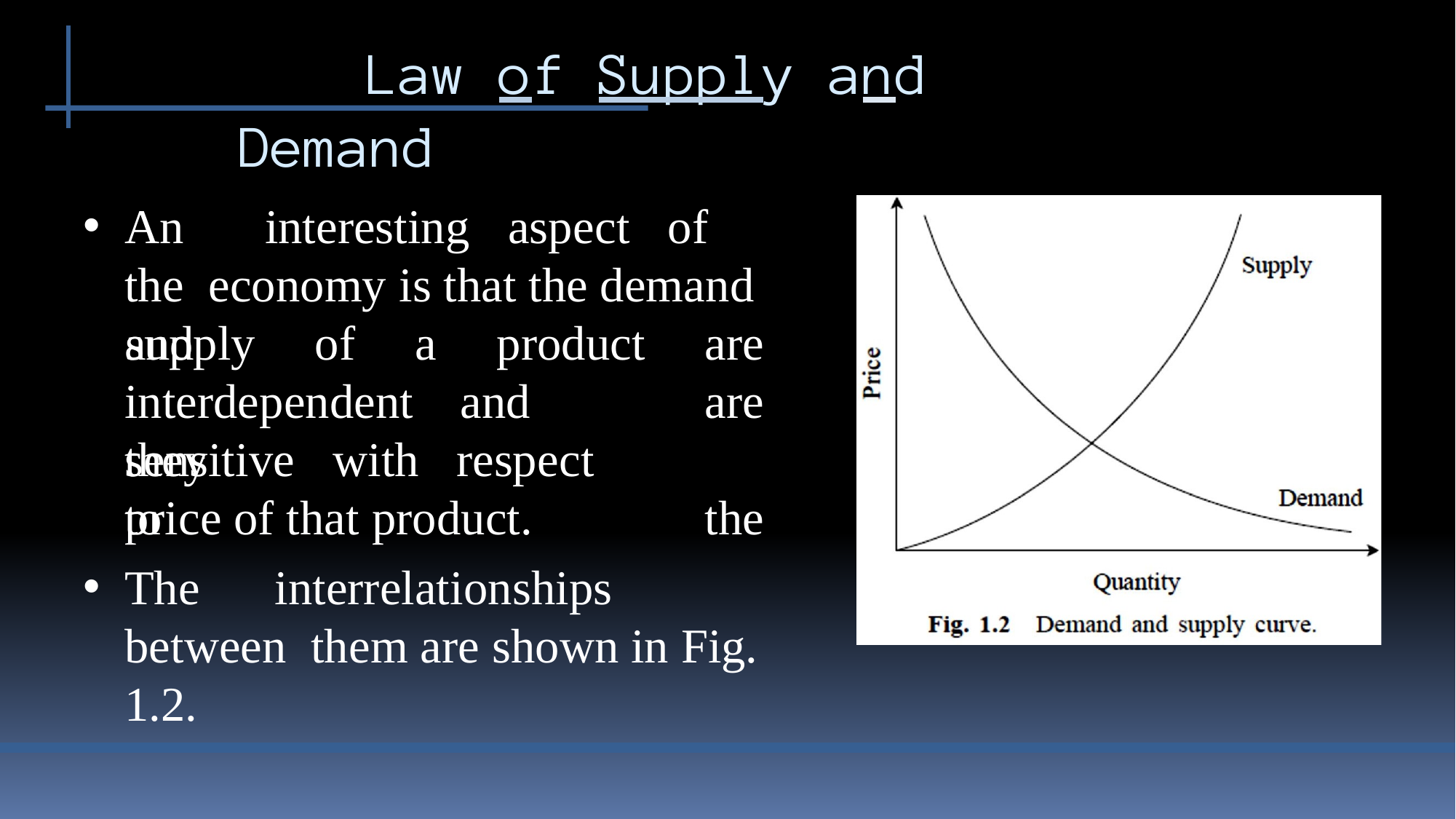

# Law of Supply and Demand
An	interesting	aspect	of	the  economy is that the demand and

supply	of	a	product	are
are  the
interdependent	and	they
sensitive	with	respect	to
price of that product.
The	interrelationships	between  them are shown in Fig. 1.2.